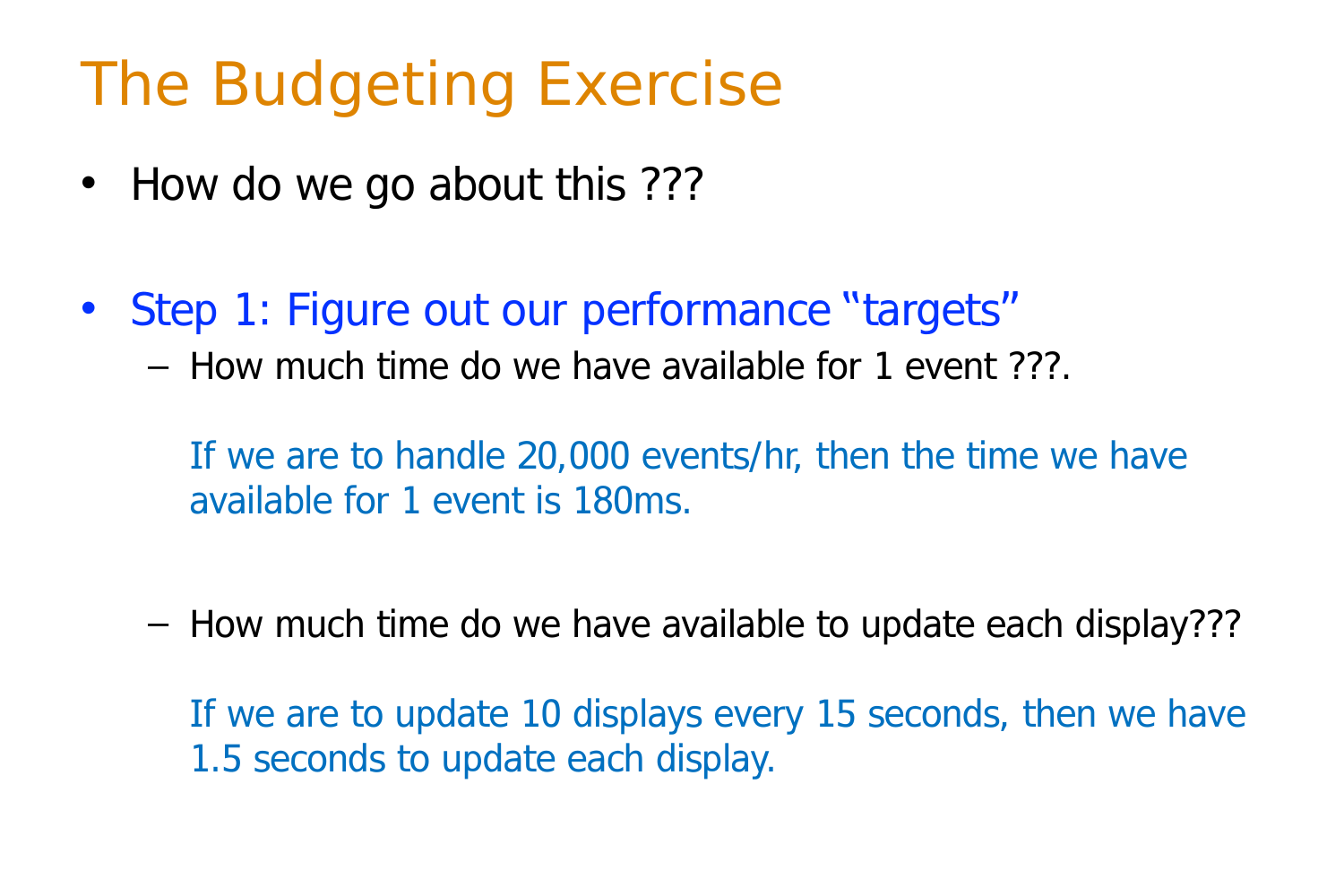

# The Budgeting Exercise
How do we go about this ???

Step 1: Figure out our performance “targets”
How much time do we have available for 1 event ???.
If we are to handle 20,000 events/hr, then the time we have available for 1 event is 180ms.

How much time do we have available to update each display???
If we are to update 10 displays every 15 seconds, then we have 1.5 seconds to update each display.